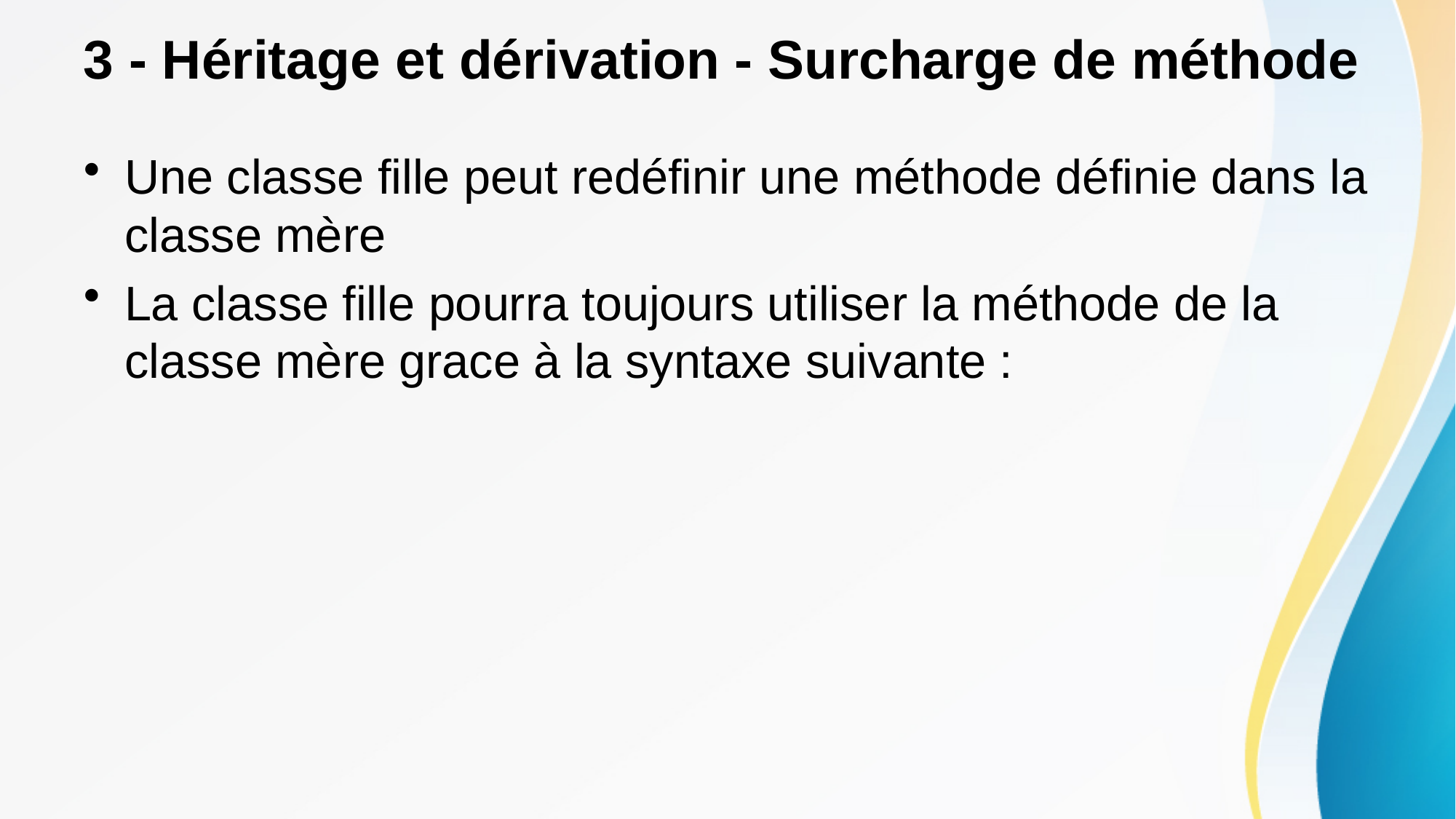

# 3 - Héritage et dérivation - Surcharge de méthode
Une classe fille peut redéfinir une méthode définie dans la classe mère
La classe fille pourra toujours utiliser la méthode de la classe mère grace à la syntaxe suivante :